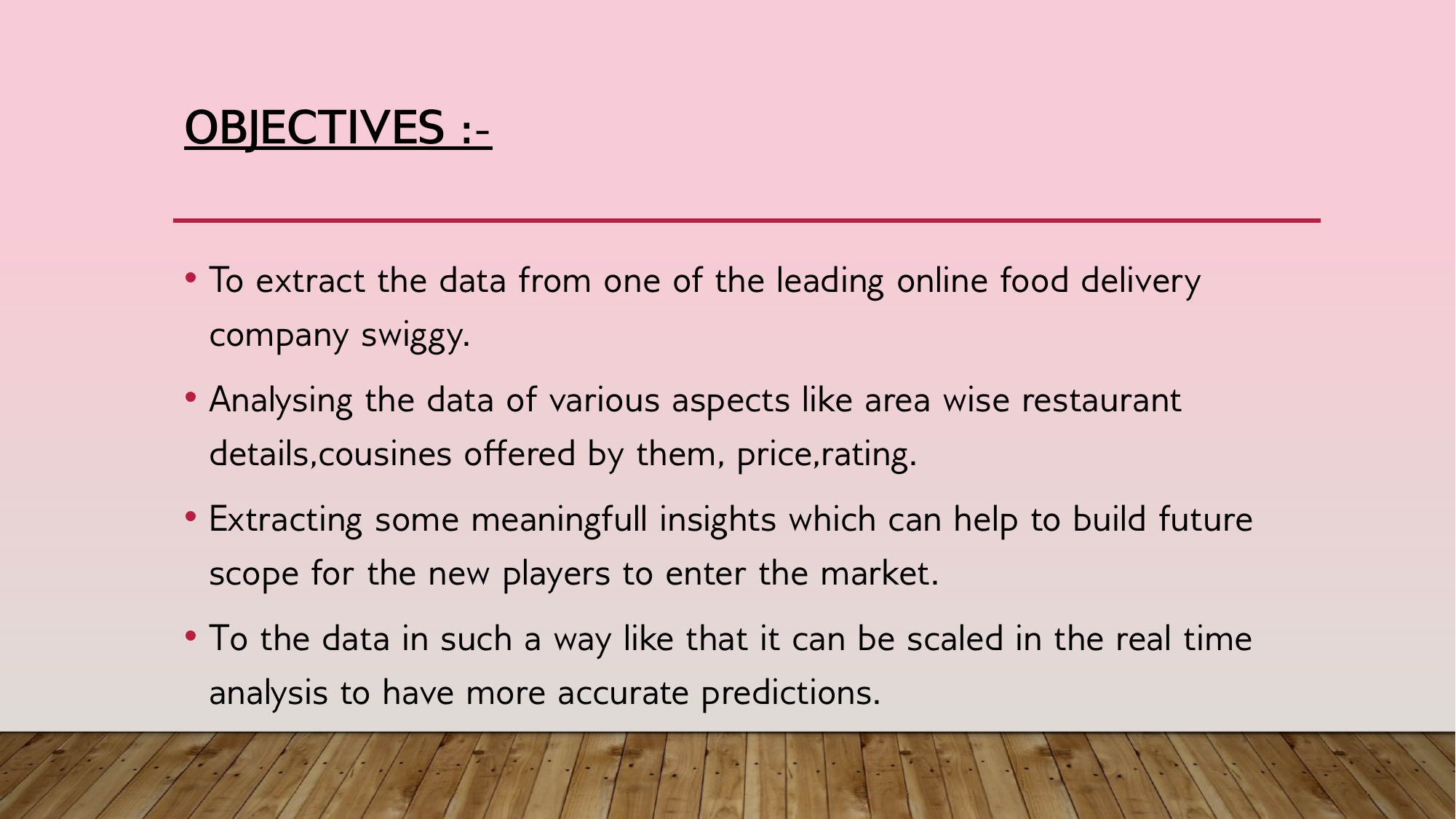

# Objectives :-
To extract the data from one of the leading online food delivery company swiggy.
Analysing the data of various aspects like area wise restaurant details,cousines offered by them, price,rating.
Extracting some meaningfull insights which can help to build future scope for the new players to enter the market.
To the data in such a way like that it can be scaled in the real time analysis to have more accurate predictions.